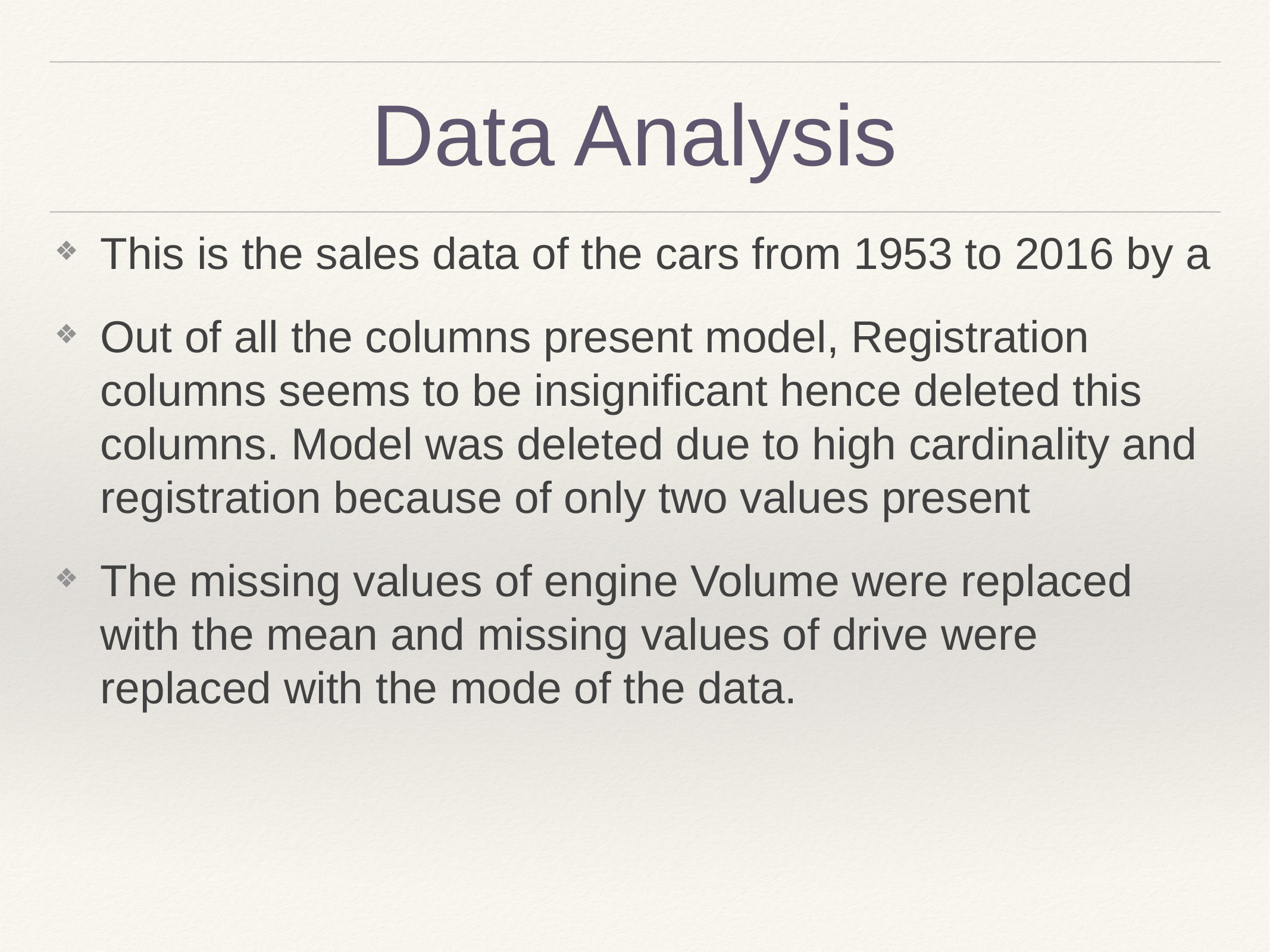

# Data Analysis
This is the sales data of the cars from 1953 to 2016 by a
Out of all the columns present model, Registration columns seems to be insignificant hence deleted this columns. Model was deleted due to high cardinality and registration because of only two values present
The missing values of engine Volume were replaced with the mean and missing values of drive were replaced with the mode of the data.